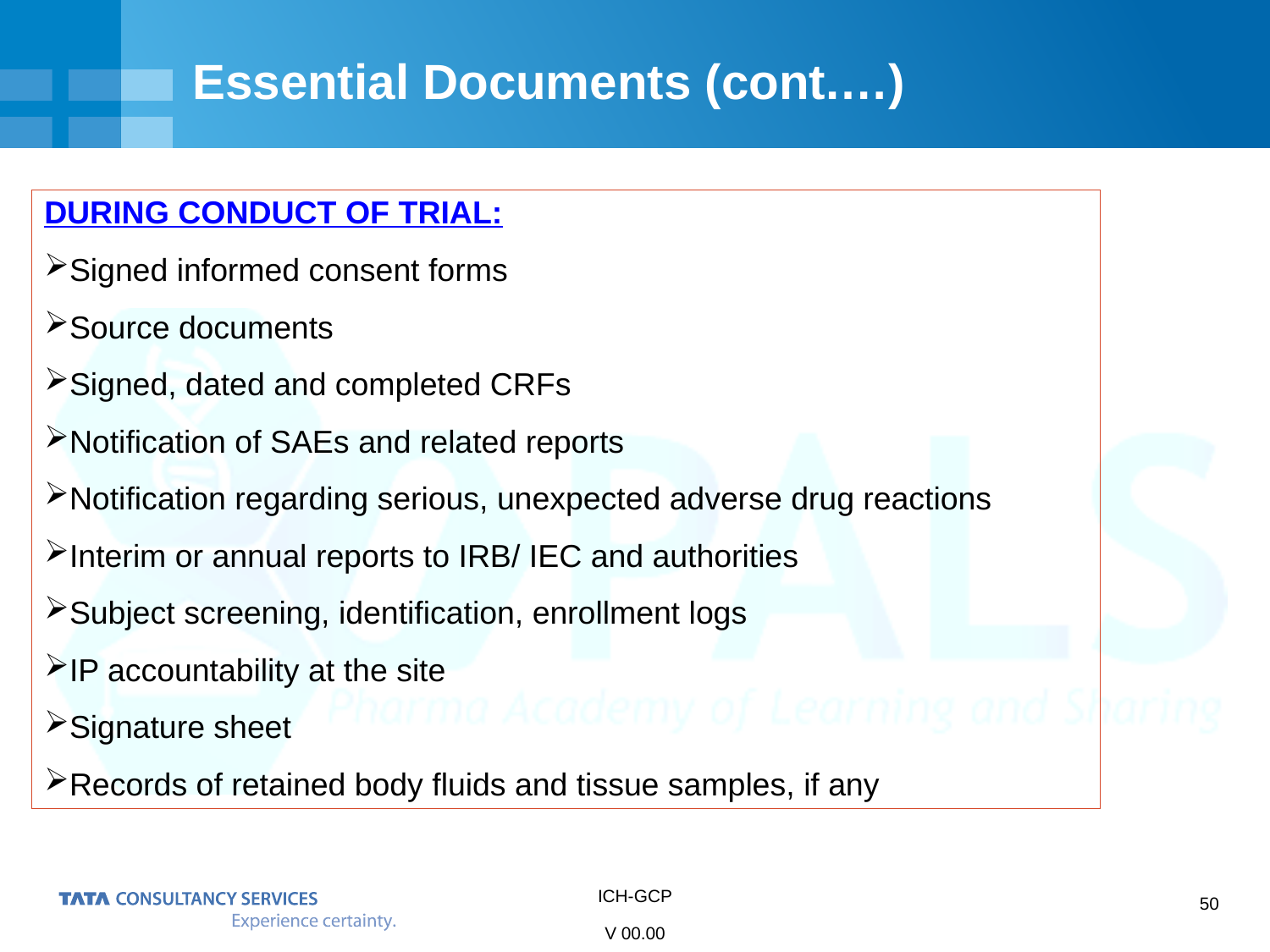

# Essential Documents (cont.…)
DURING CONDUCT OF TRIAL:
Signed informed consent forms
Source documents
Signed, dated and completed CRFs
Notification of SAEs and related reports
Notification regarding serious, unexpected adverse drug reactions
Interim or annual reports to IRB/ IEC and authorities
Subject screening, identification, enrollment logs
IP accountability at the site
Signature sheet
Records of retained body fluids and tissue samples, if any